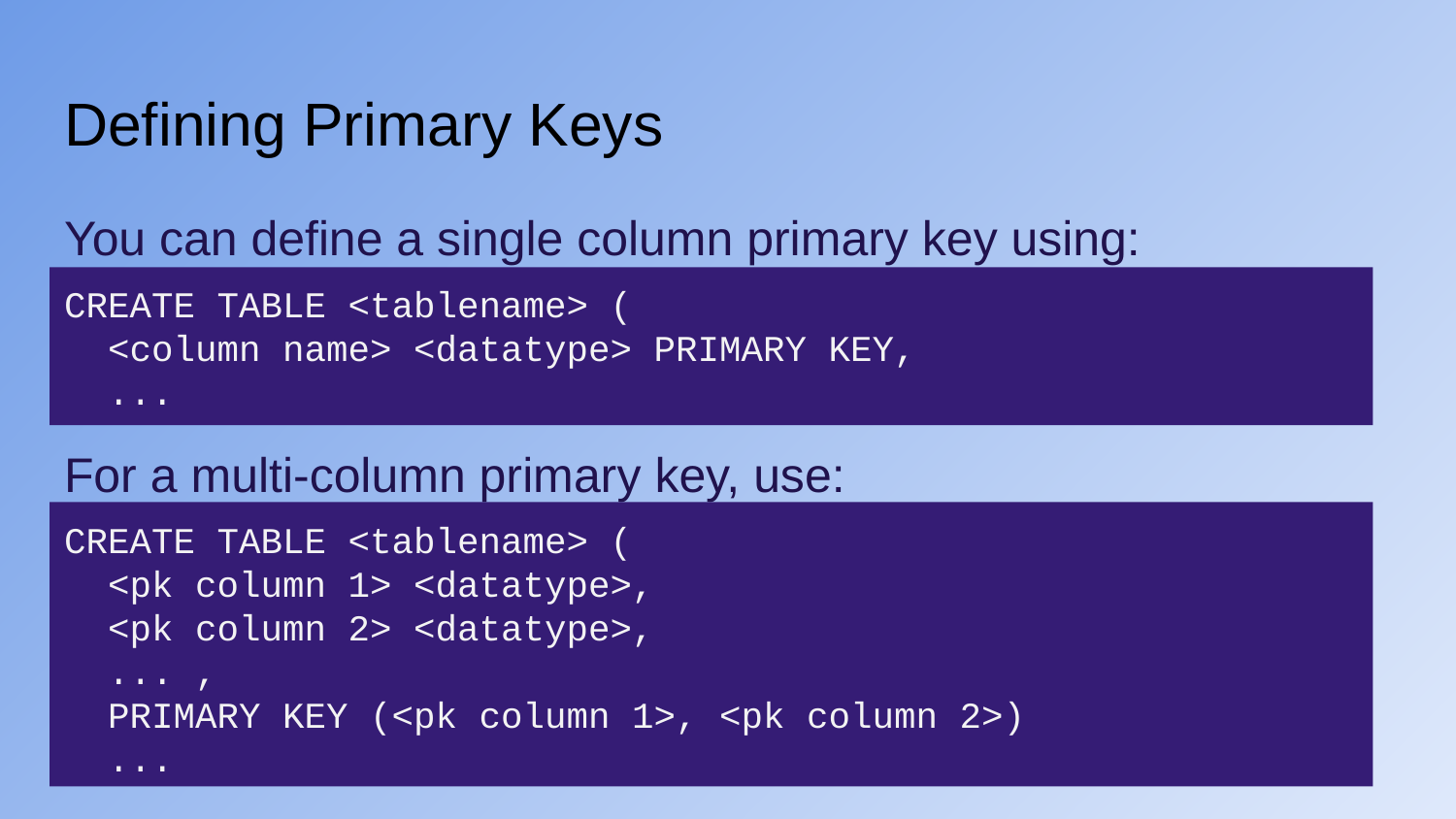

# Defining Primary Keys
You can define a single column primary key using:

For a multi-column primary key, use:

CREATE TABLE <tablename> (
  <column name> <datatype> PRIMARY KEY,
  ...
CREATE TABLE <tablename> (
  <pk column 1> <datatype>,
  <pk column 2> <datatype>,
  ... ,
  PRIMARY KEY (<pk column 1>, <pk column 2>)
  ...